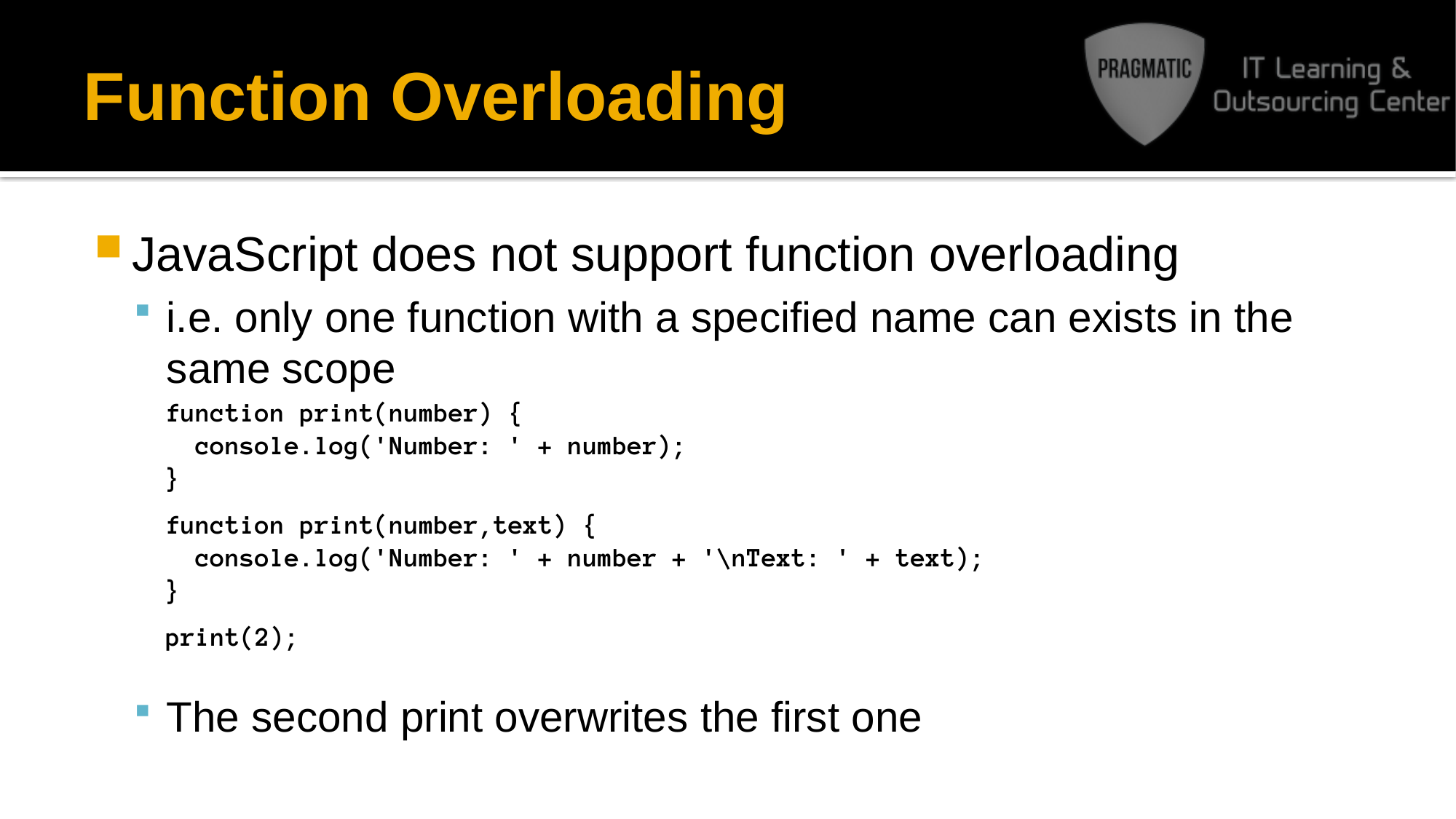

# Function Overloading
JavaScript does not support function overloading
i.e. only one function with a specified name can exists in the same scope

The second print overwrites the first one

function print(number) {
  console.log('Number: ' + number);
}
function print(number,text) {
  console.log('Number: ' + number + '\nText: ' + text);
}
print(2);